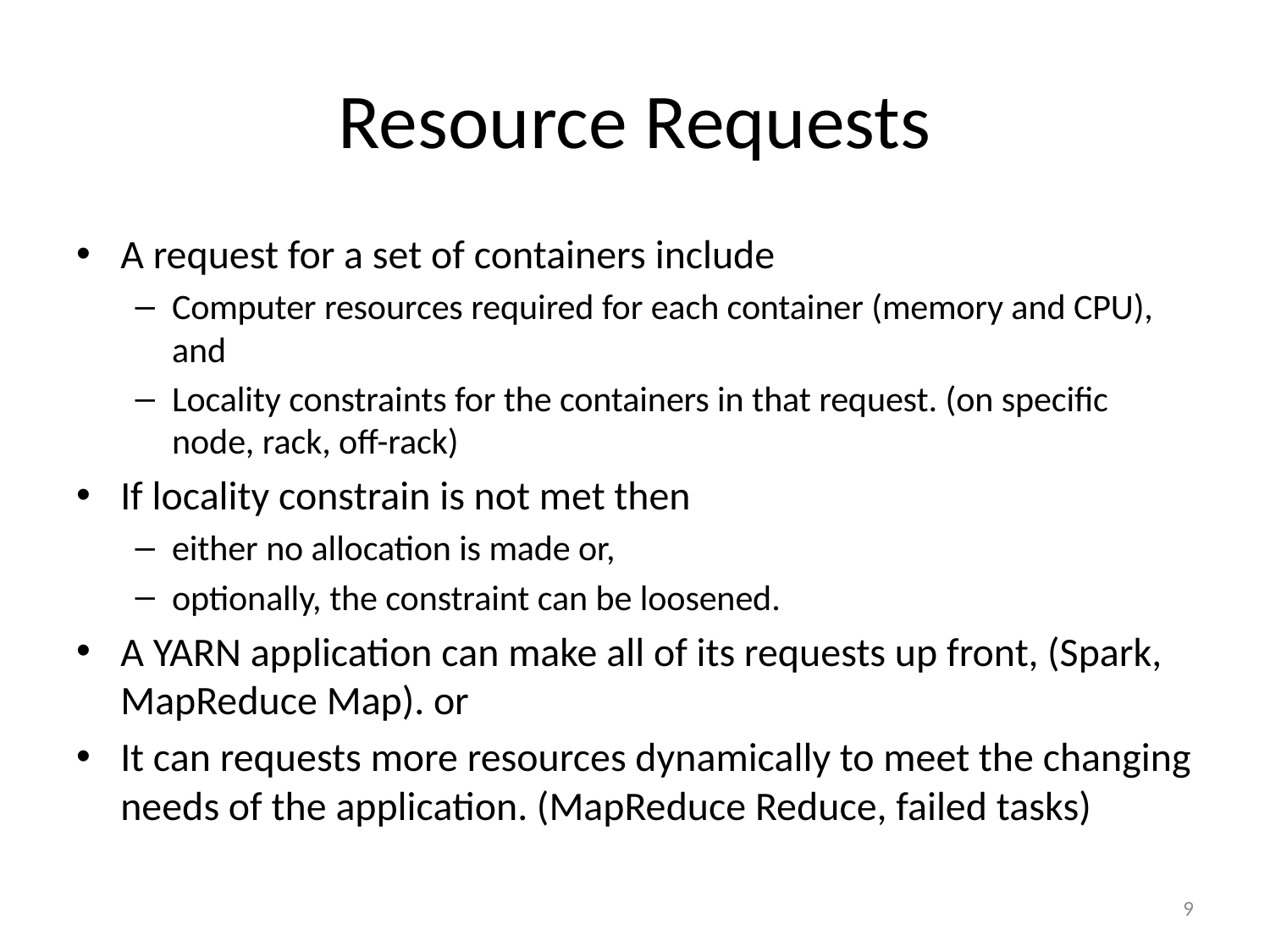

# Resource Requests
A request for a set of containers include
Computer resources required for each container (memory and CPU), and
Locality constraints for the containers in that request. (on specific node, rack, off-rack)
If locality constrain is not met then
either no allocation is made or,
optionally, the constraint can be loosened.
A YARN application can make all of its requests up front, (Spark, MapReduce Map). or
It can requests more resources dynamically to meet the changing needs of the application. (MapReduce Reduce, failed tasks)

9